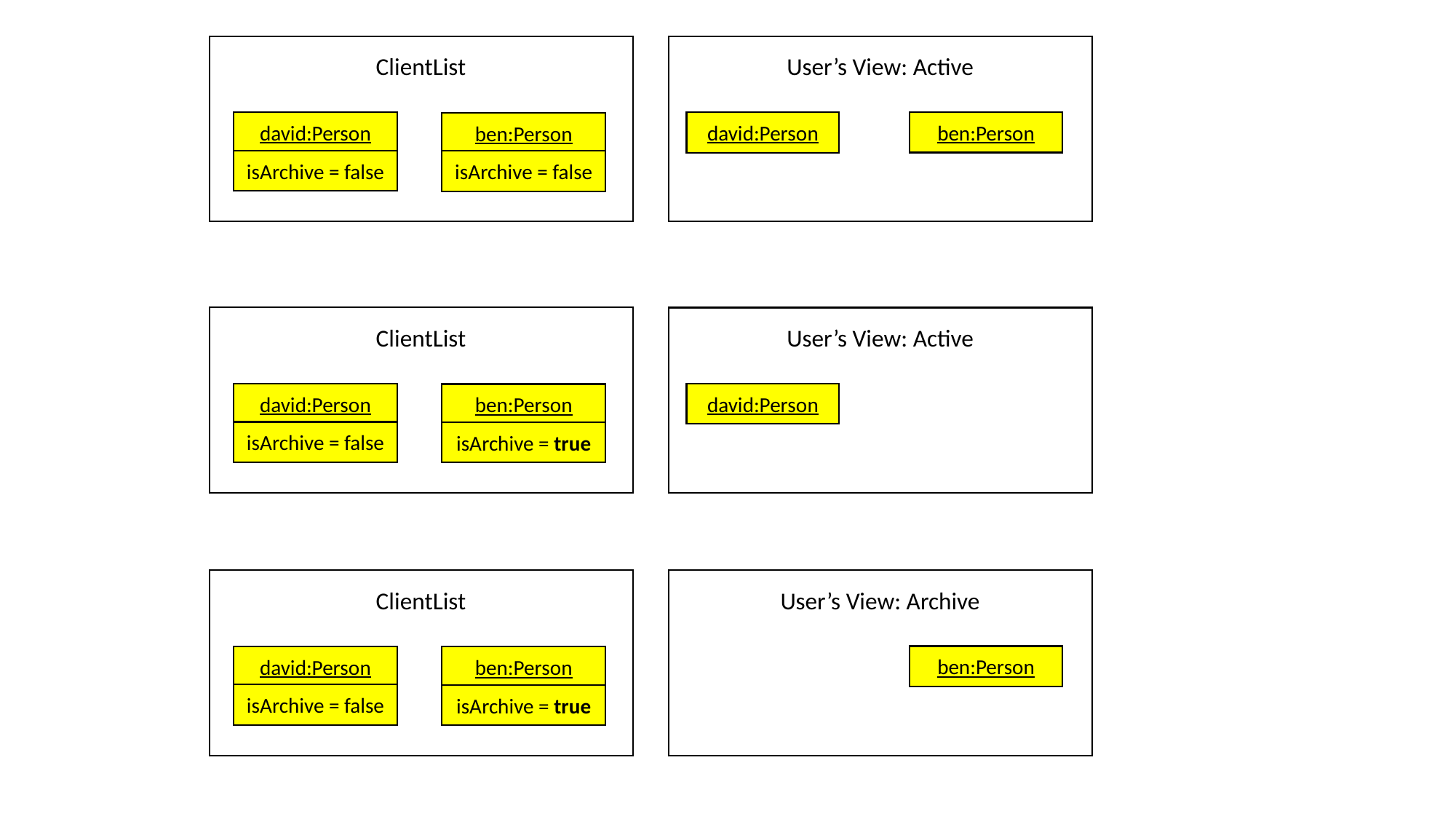

ClientList
User’s View: Active
ben:Person
david:Person
david:Person
ben:Person
isArchive = false
isArchive = false

ClientList
User’s View: Active
david:Person
david:Person
ben:Person
isArchive = false
isArchive = true

User’s View: Archive
ClientList
ben:Person
david:Person
ben:Person
isArchive = false
isArchive = true